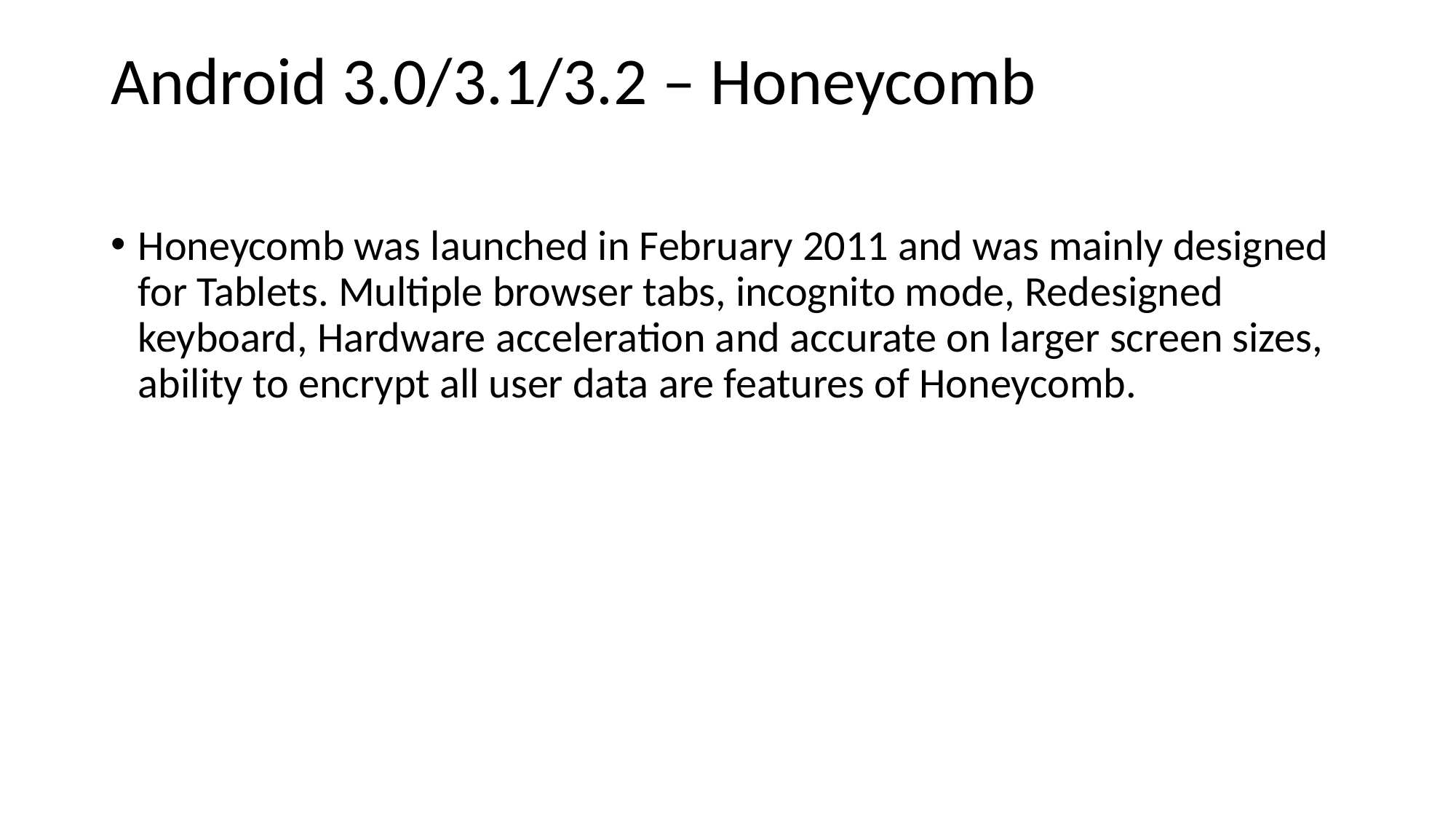

# Android 3.0/3.1/3.2 – Honeycomb
Honeycomb was launched in February 2011 and was mainly designed for Tablets. Multiple browser tabs, incognito mode, Redesigned keyboard, Hardware acceleration and accurate on larger screen sizes, ability to encrypt all user data are features of Honeycomb.